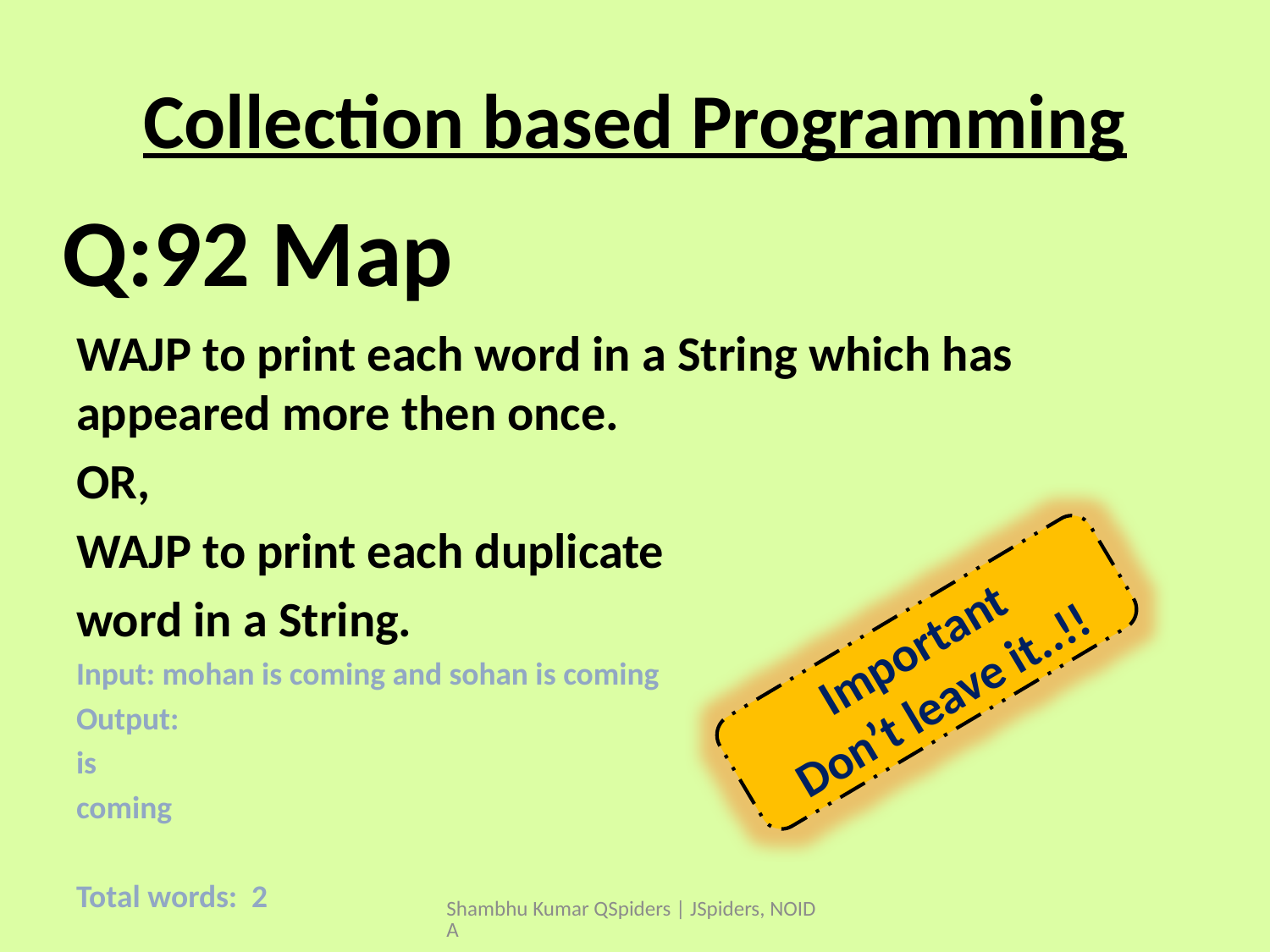

# Collection based Programming

WAJP to print each word in a String which has appeared more then once.
OR,
WAJP to print each duplicate
word in a String.
Input: mohan is coming and sohan is coming
Output:
is
coming

Total words:  2

Q:92 Map
Important
Don’t leave it..!!
Shambhu Kumar QSpiders | JSpiders, NOIDA